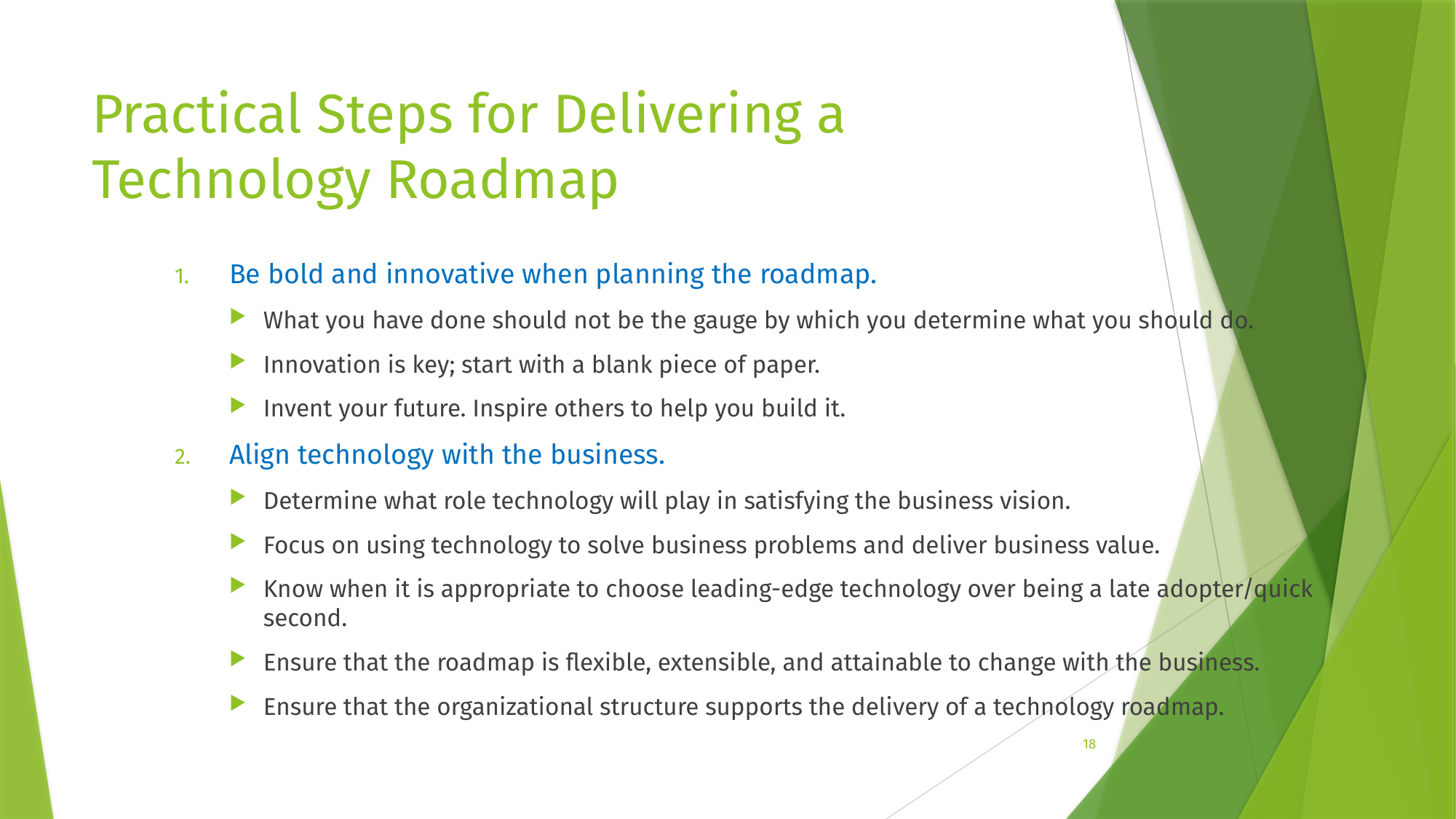

# Practical Steps for Delivering a Technology Roadmap
Be bold and innovative when planning the roadmap.
What you have done should not be the gauge by which you determine what you should do.
Innovation is key; start with a blank piece of paper.
Invent your future. Inspire others to help you build it.
Align technology with the business.
Determine what role technology will play in satisfying the business vision.
Focus on using technology to solve business problems and deliver business value.
Know when it is appropriate to choose leading-edge technology over being a late adopter/quick second.
Ensure that the roadmap is flexible, extensible, and attainable to change with the business.
Ensure that the organizational structure supports the delivery of a technology roadmap.

18